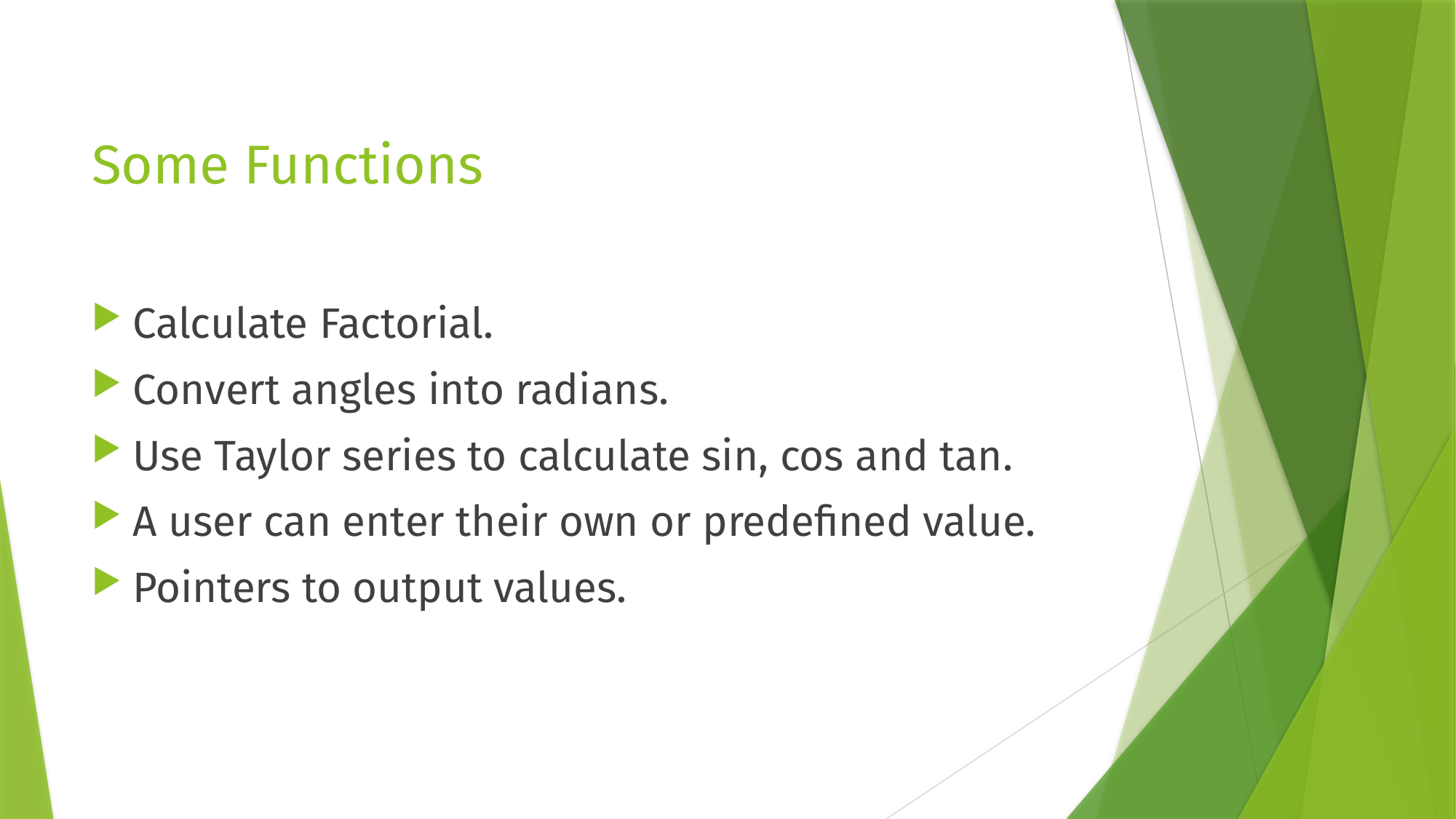

# Some Functions
Calculate Factorial.
Convert angles into radians.
Use Taylor series to calculate sin, cos and tan.
A user can enter their own or predefined value.
Pointers to output values.